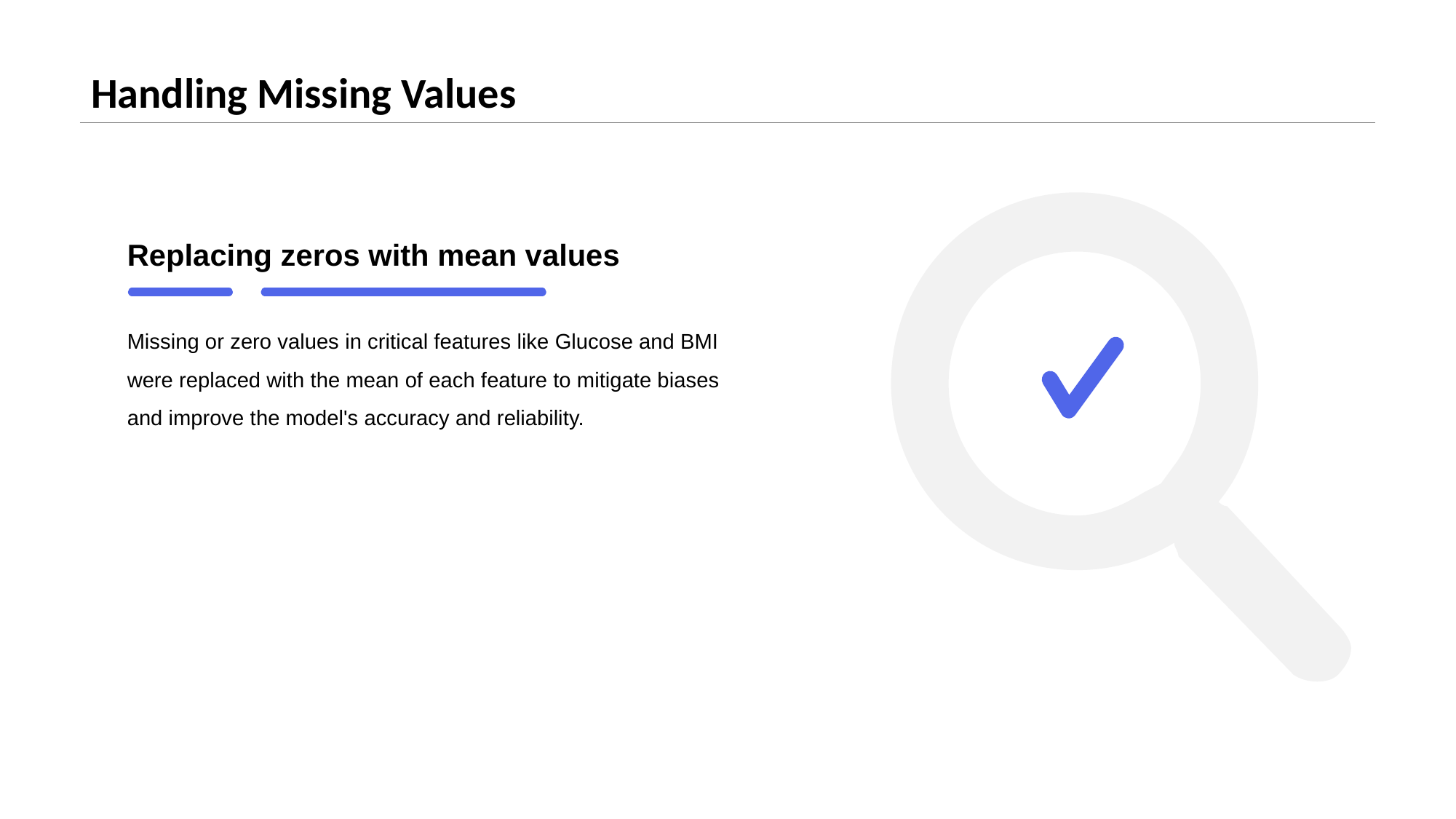

# Handling Missing Values

Replacing zeros with mean values
Missing or zero values in critical features like Glucose and BMI were replaced with the mean of each feature to mitigate biases and improve the model's accuracy and reliability.